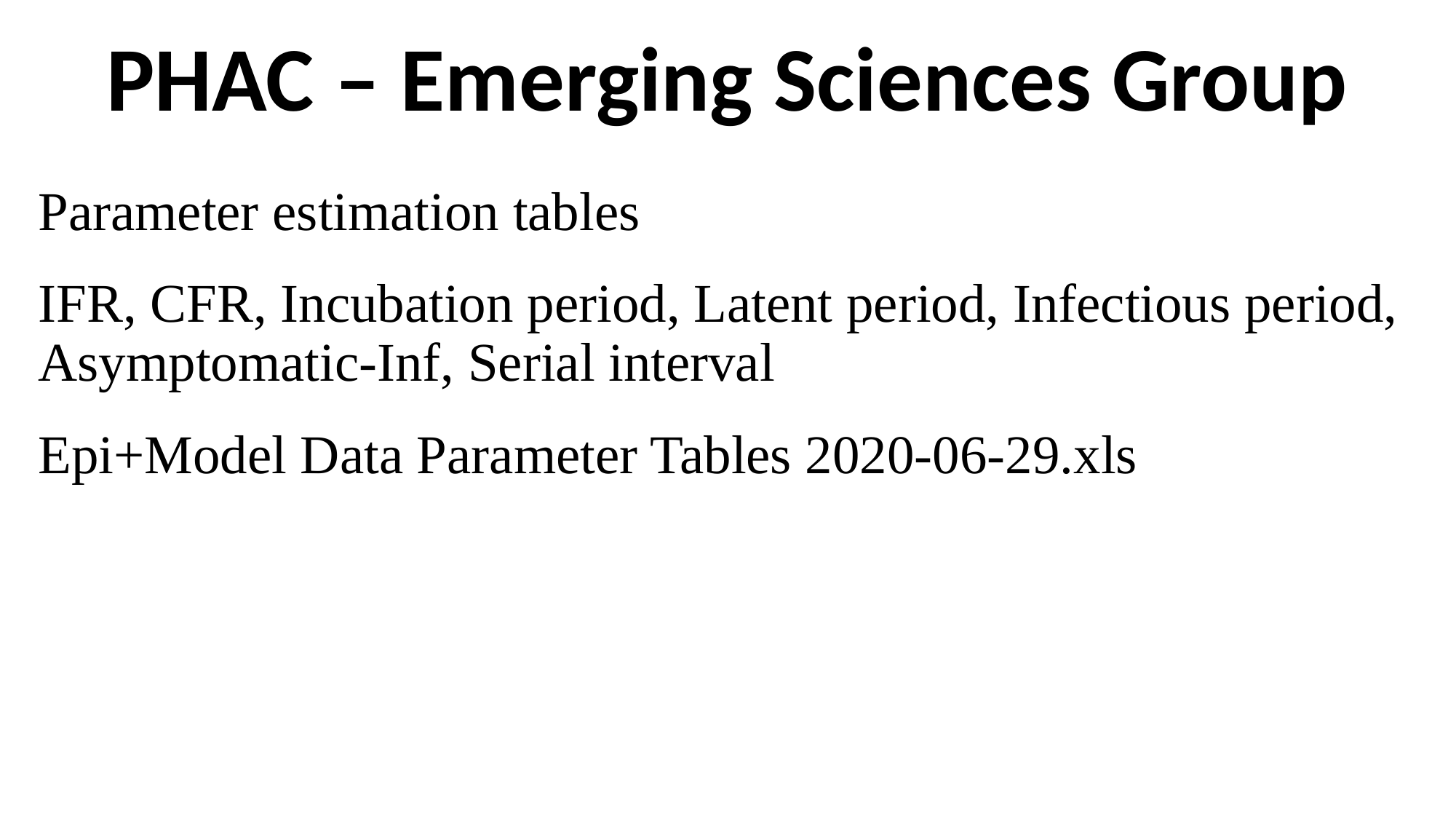

# PHAC – Emerging Sciences Group
Parameter estimation tables
IFR, CFR, Incubation period, Latent period, Infectious period, Asymptomatic-Inf, Serial interval
Epi+Model Data Parameter Tables 2020-06-29.xls